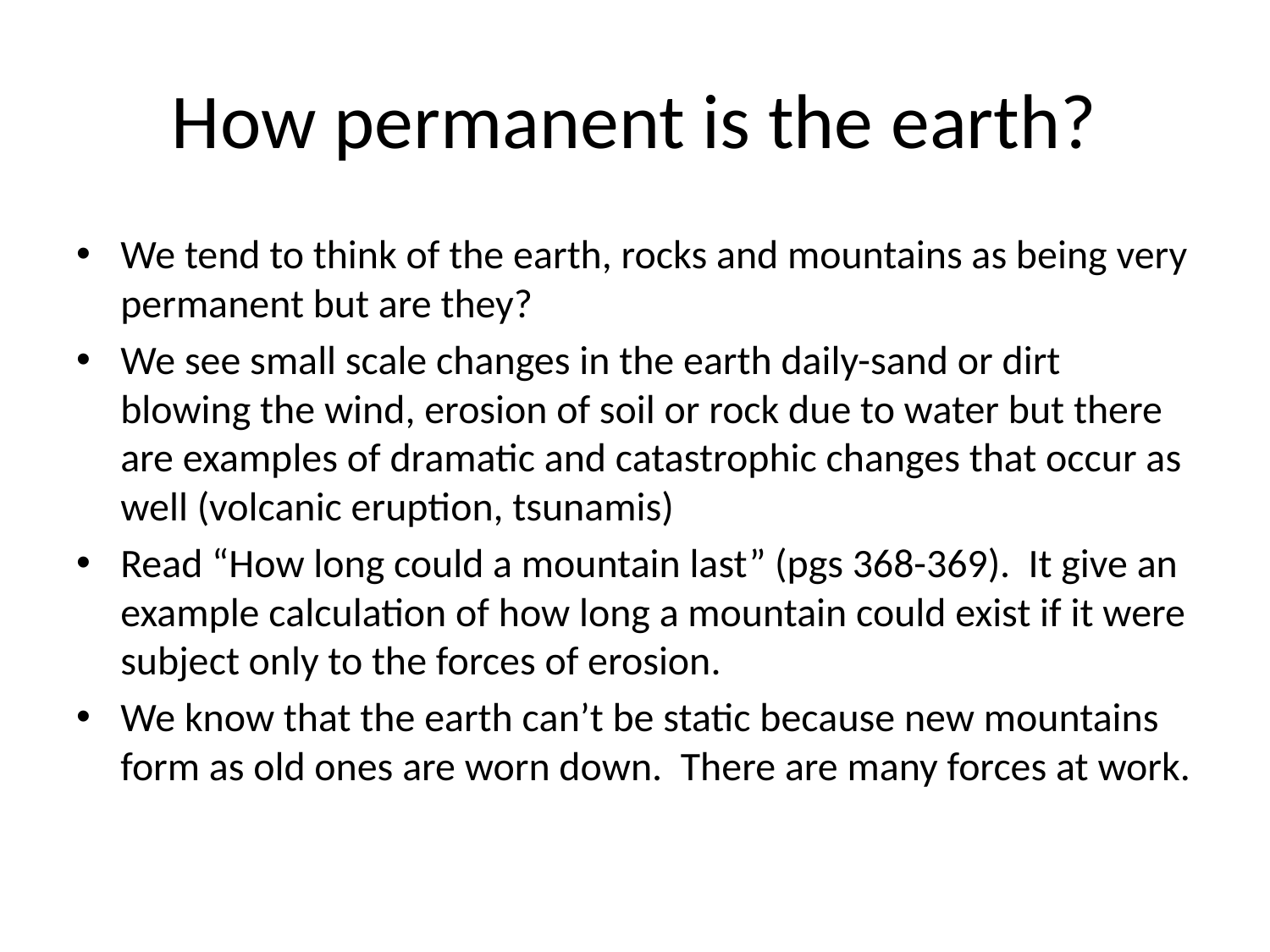

# How permanent is the earth?
We tend to think of the earth, rocks and mountains as being very permanent but are they?
We see small scale changes in the earth daily-sand or dirt blowing the wind, erosion of soil or rock due to water but there are examples of dramatic and catastrophic changes that occur as well (volcanic eruption, tsunamis)
Read “How long could a mountain last” (pgs 368-369).  It give an example calculation of how long a mountain could exist if it were subject only to the forces of erosion.
We know that the earth can’t be static because new mountains form as old ones are worn down.  There are many forces at work.